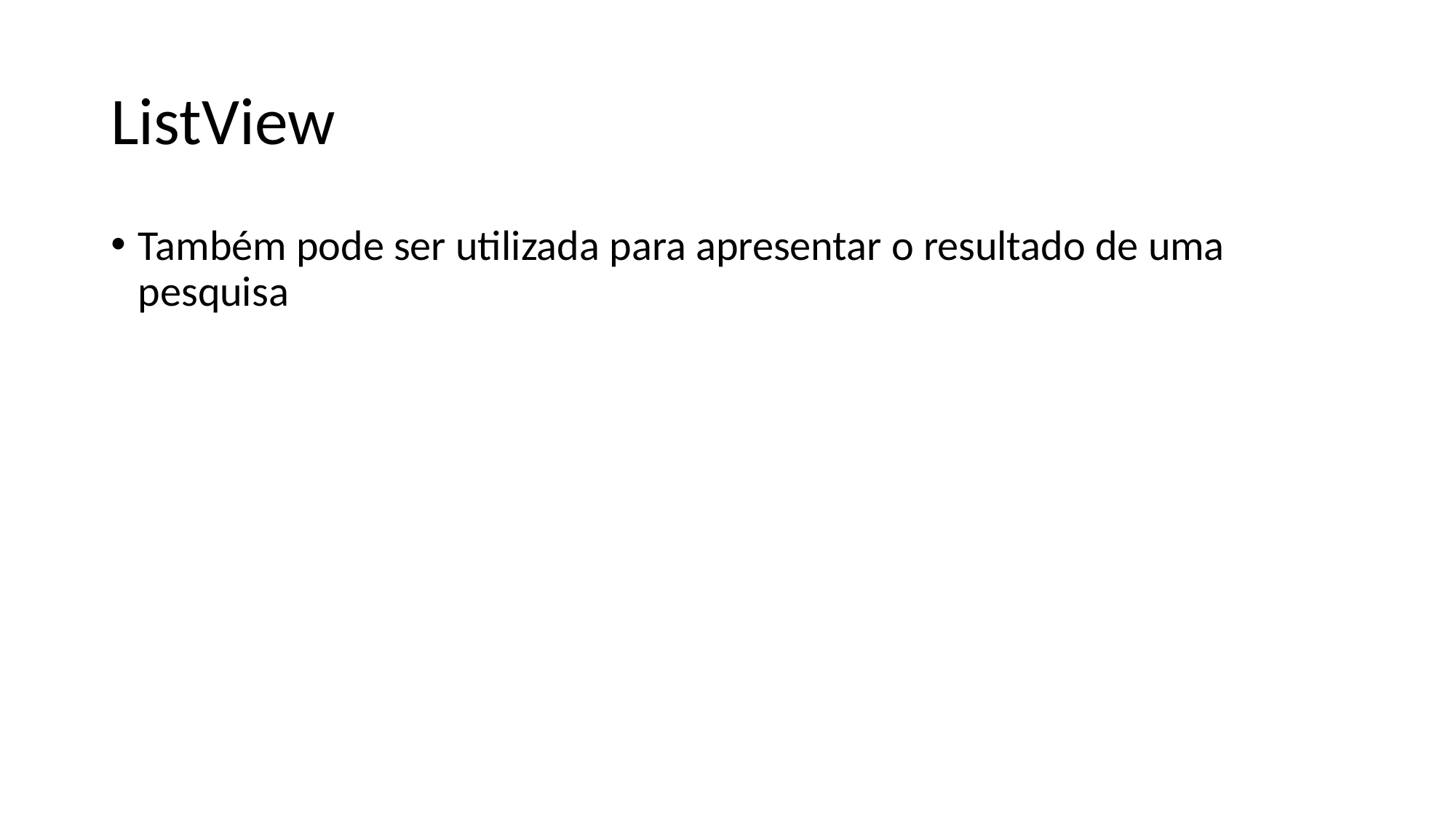

# ListView
Também pode ser utilizada para apresentar o resultado de uma pesquisa